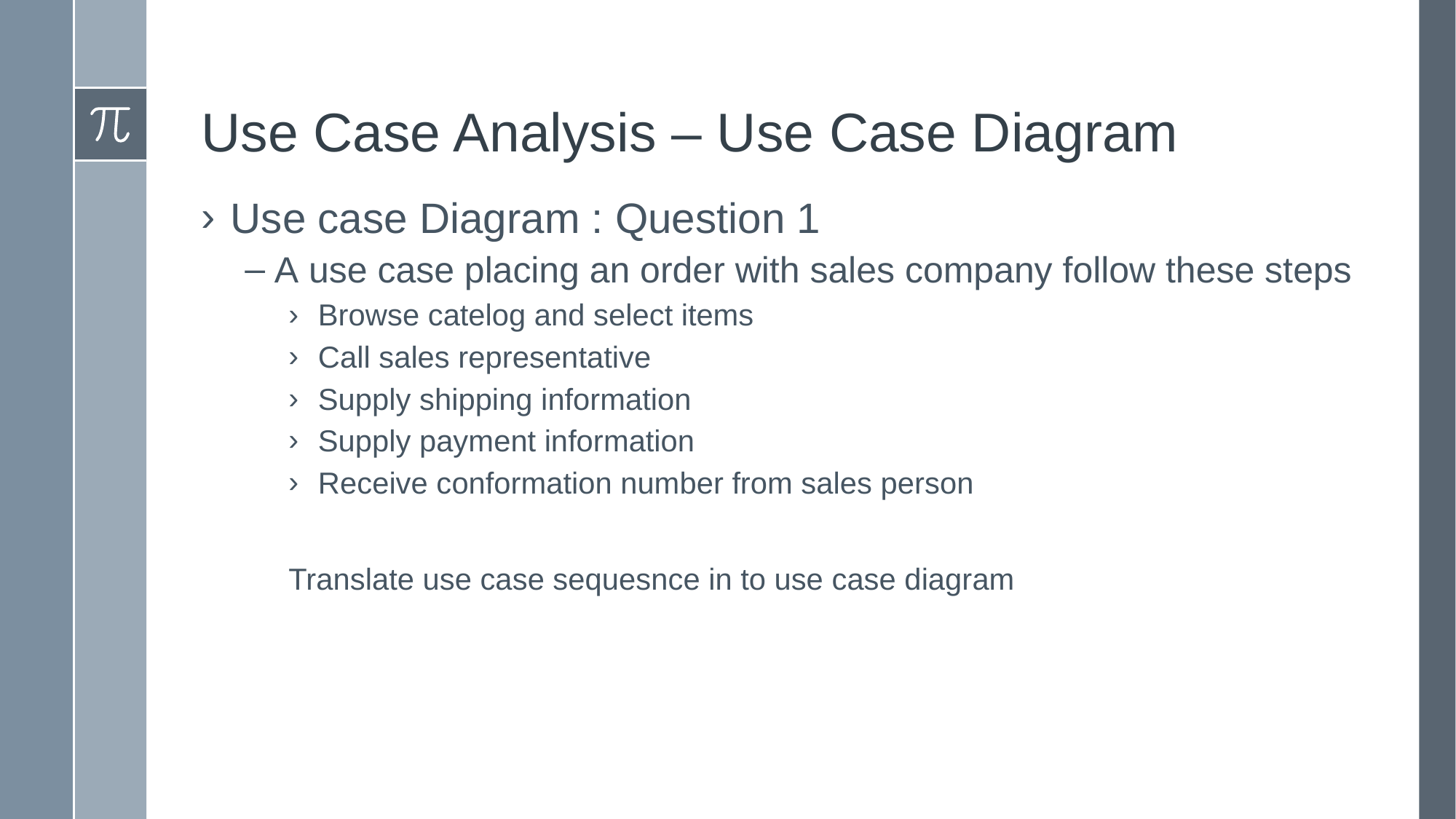

# Use Case Analysis – Use Case Diagram
Use case Diagram : Question 1
A use case placing an order with sales company follow these steps
Browse catelog and select items
Call sales representative
Supply shipping information
Supply payment information
Receive conformation number from sales person

Translate use case sequesnce in to use case diagram